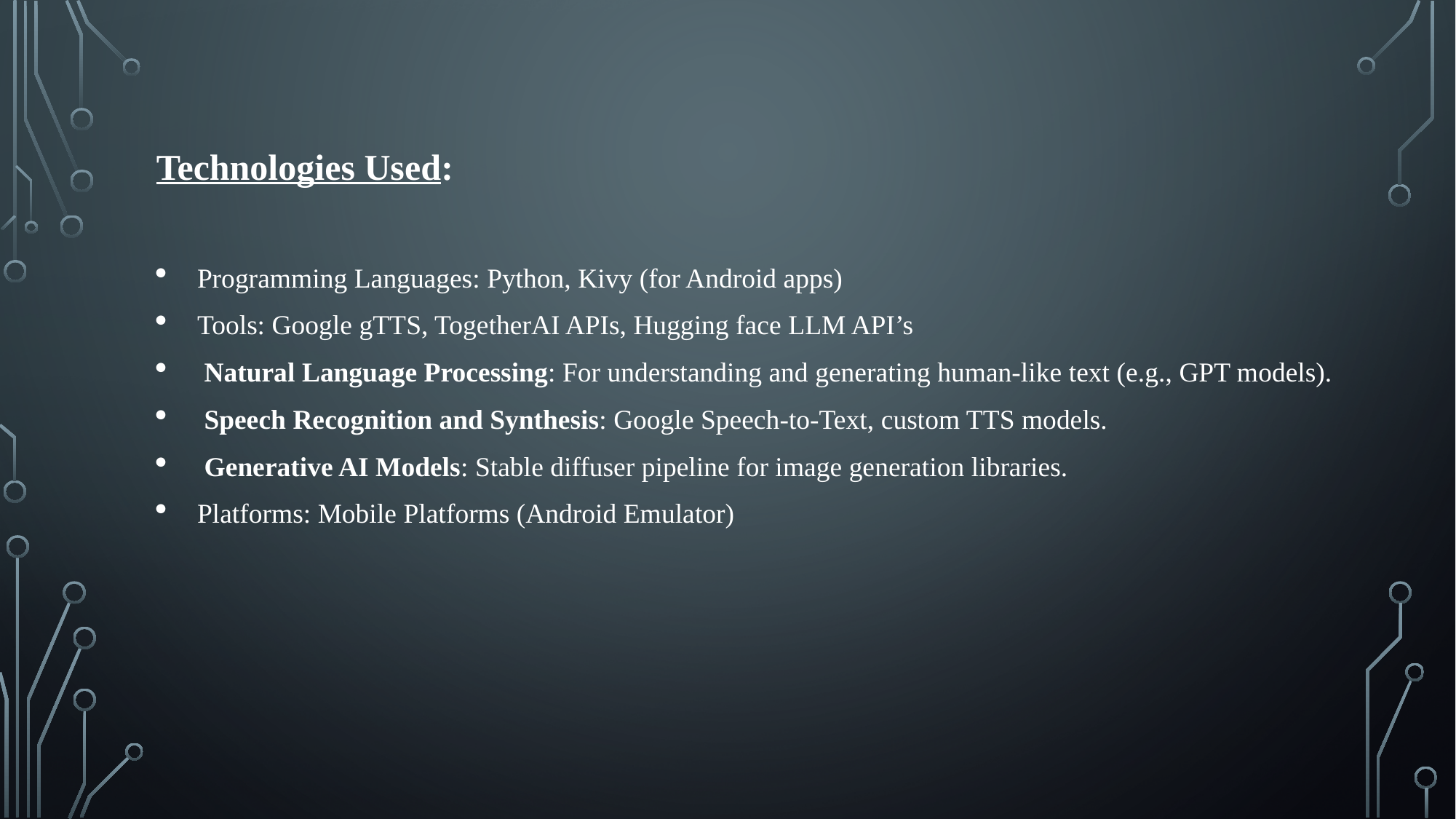

Technologies Used:

Programming Languages: Python, Kivy (for Android apps)
Tools: Google gTTS, TogetherAI APIs, Hugging face LLM API’s
 Natural Language Processing: For understanding and generating human-like text (e.g., GPT models).
 Speech Recognition and Synthesis: Google Speech-to-Text, custom TTS models.
 Generative AI Models: Stable diffuser pipeline for image generation libraries.
Platforms: Mobile Platforms (Android Emulator)